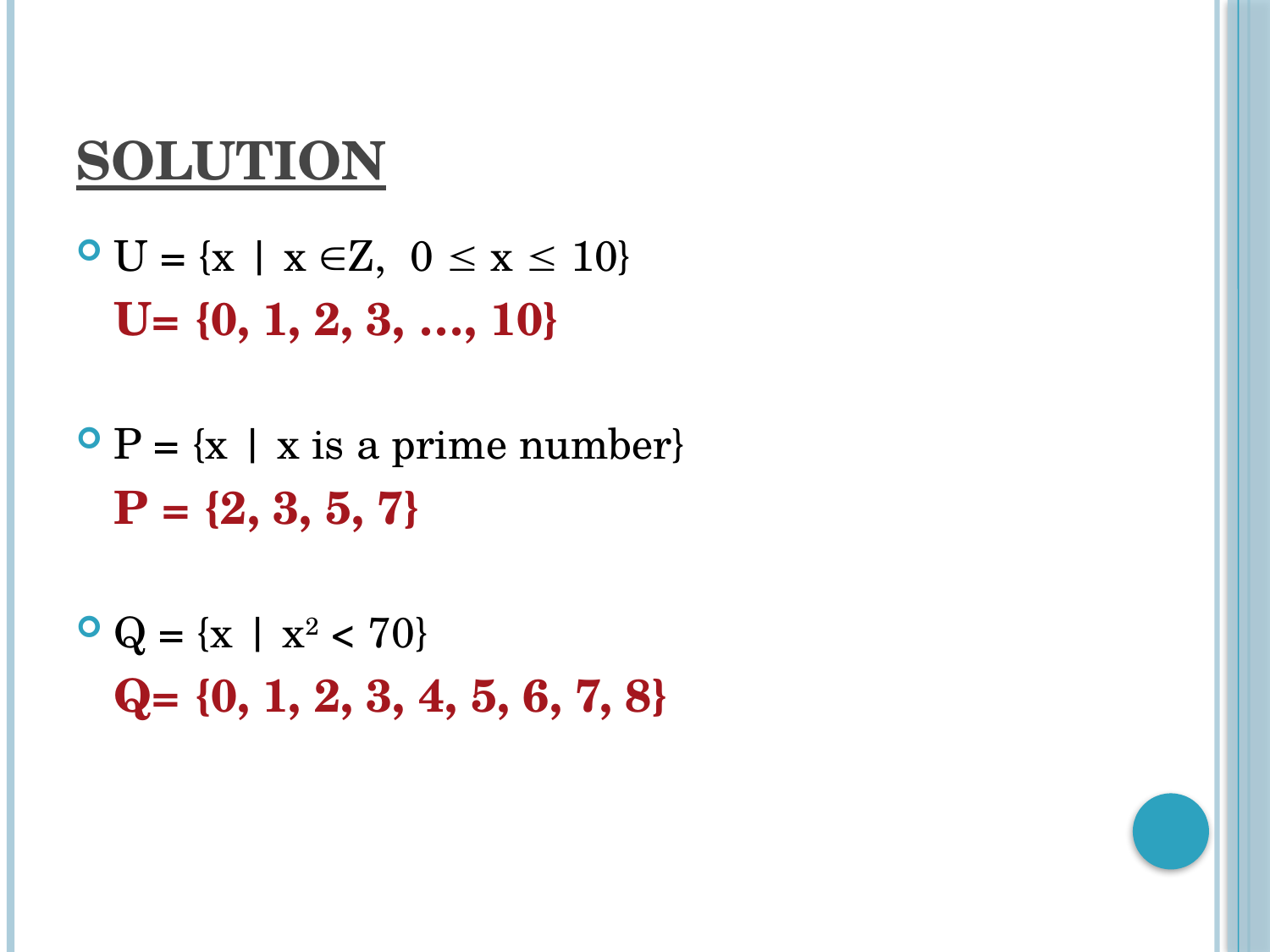

# SOLUTION
U = {x | x ∈Z,  0 ≤ x ≤ 10}
	U= {0, 1, 2, 3, …, 10}

P = {x | x is a prime number}
	P = {2, 3, 5, 7}

Q = {x | x2 < 70}
	Q= {0, 1, 2, 3, 4, 5, 6, 7, 8}